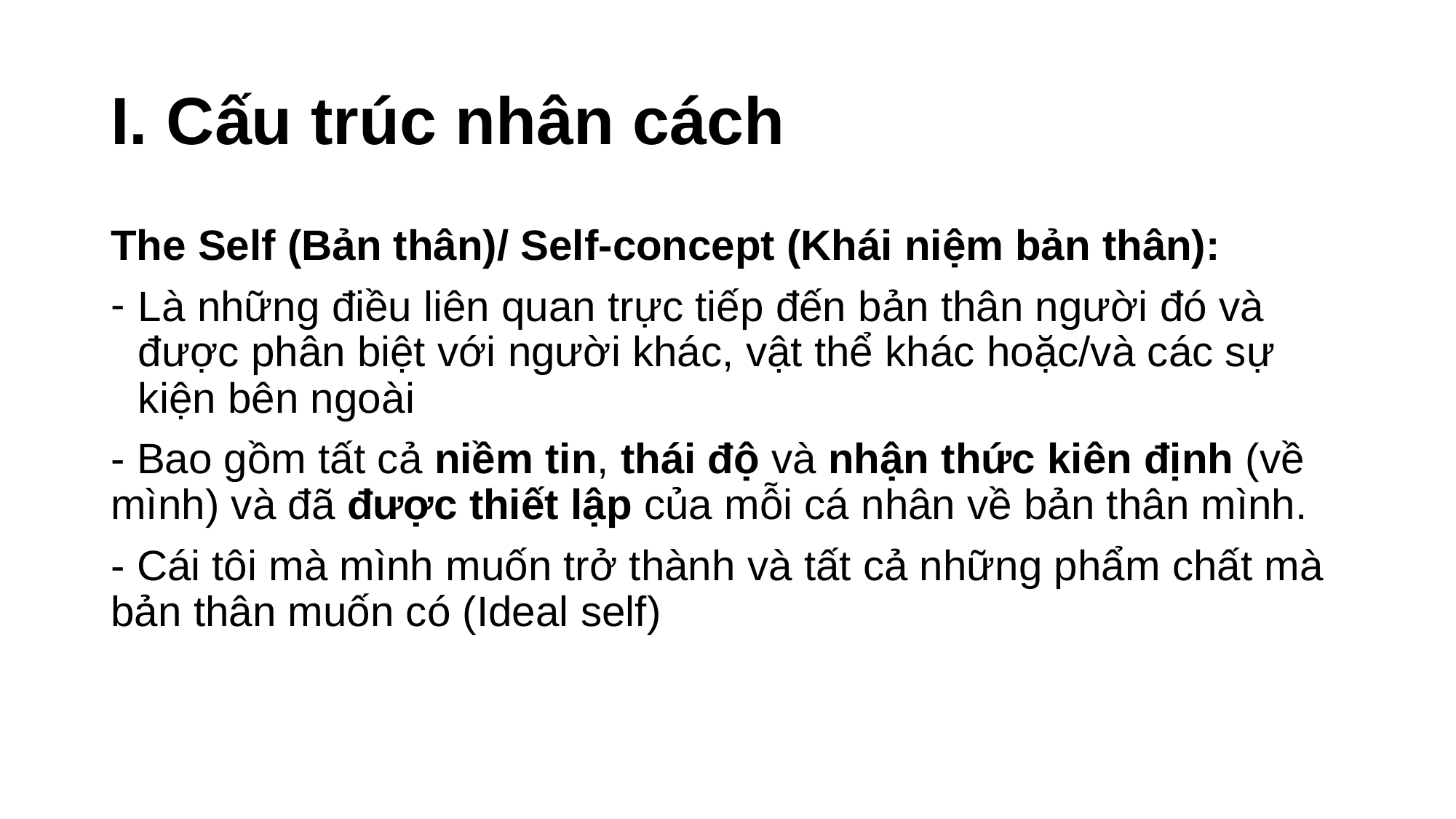

# I. Cấu trúc nhân cách
The Self (Bản thân)/ Self-concept (Khái niệm bản thân):
Là những điều liên quan trực tiếp đến bản thân người đó và được phân biệt với người khác, vật thể khác hoặc/và các sự kiện bên ngoài
- Bao gồm tất cả niềm tin, thái độ và nhận thức kiên định (về mình) và đã được thiết lập của mỗi cá nhân về bản thân mình.
- Cái tôi mà mình muốn trở thành và tất cả những phẩm chất mà bản thân muốn có (Ideal self)